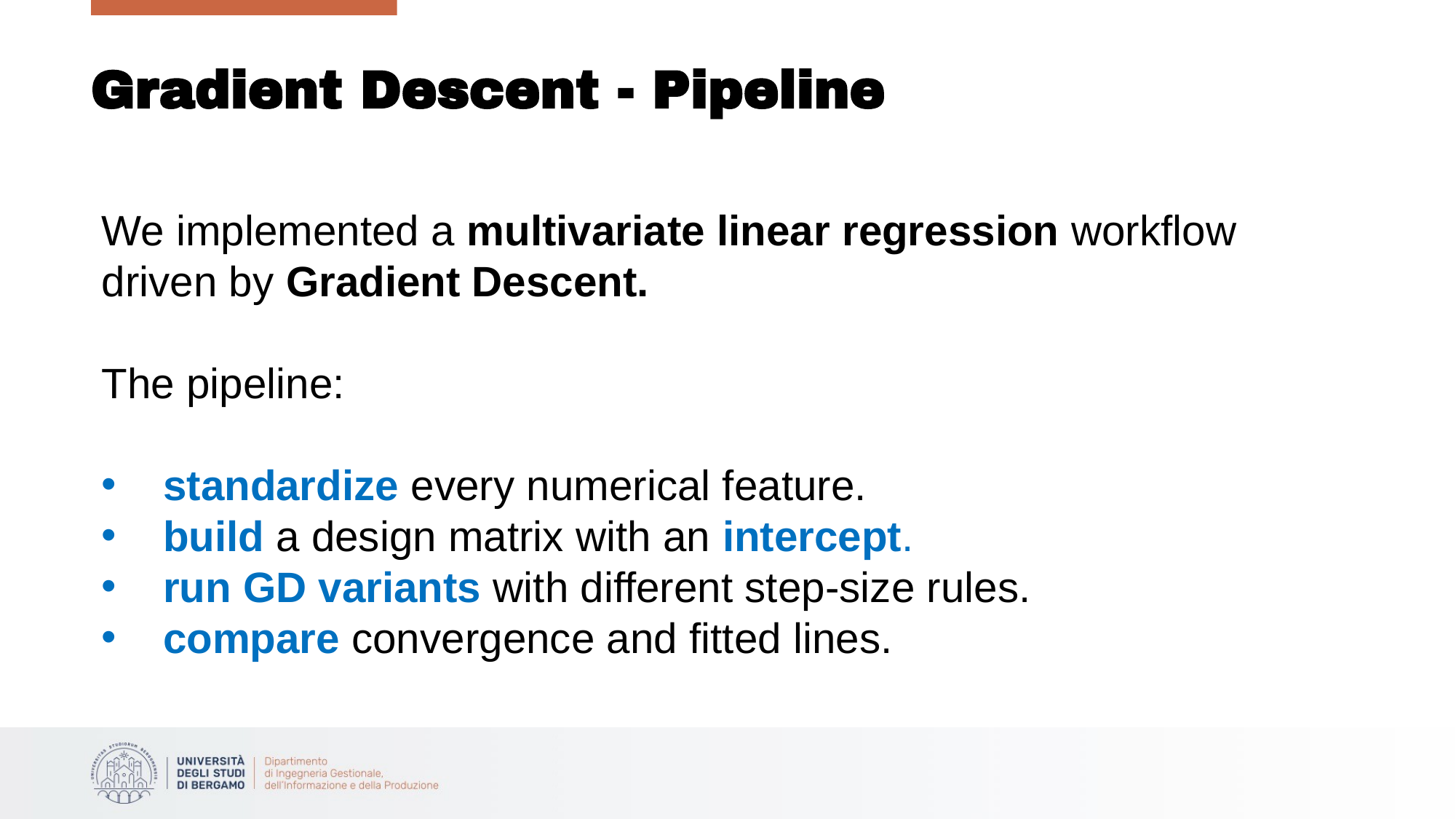

# Gradient Descent - Pipeline
We implemented a multivariate linear regression workflow driven by Gradient Descent.

The pipeline:

standardize every numerical feature.
build a design matrix with an intercept.
run GD variants with different step‑size rules.
compare convergence and fitted lines.